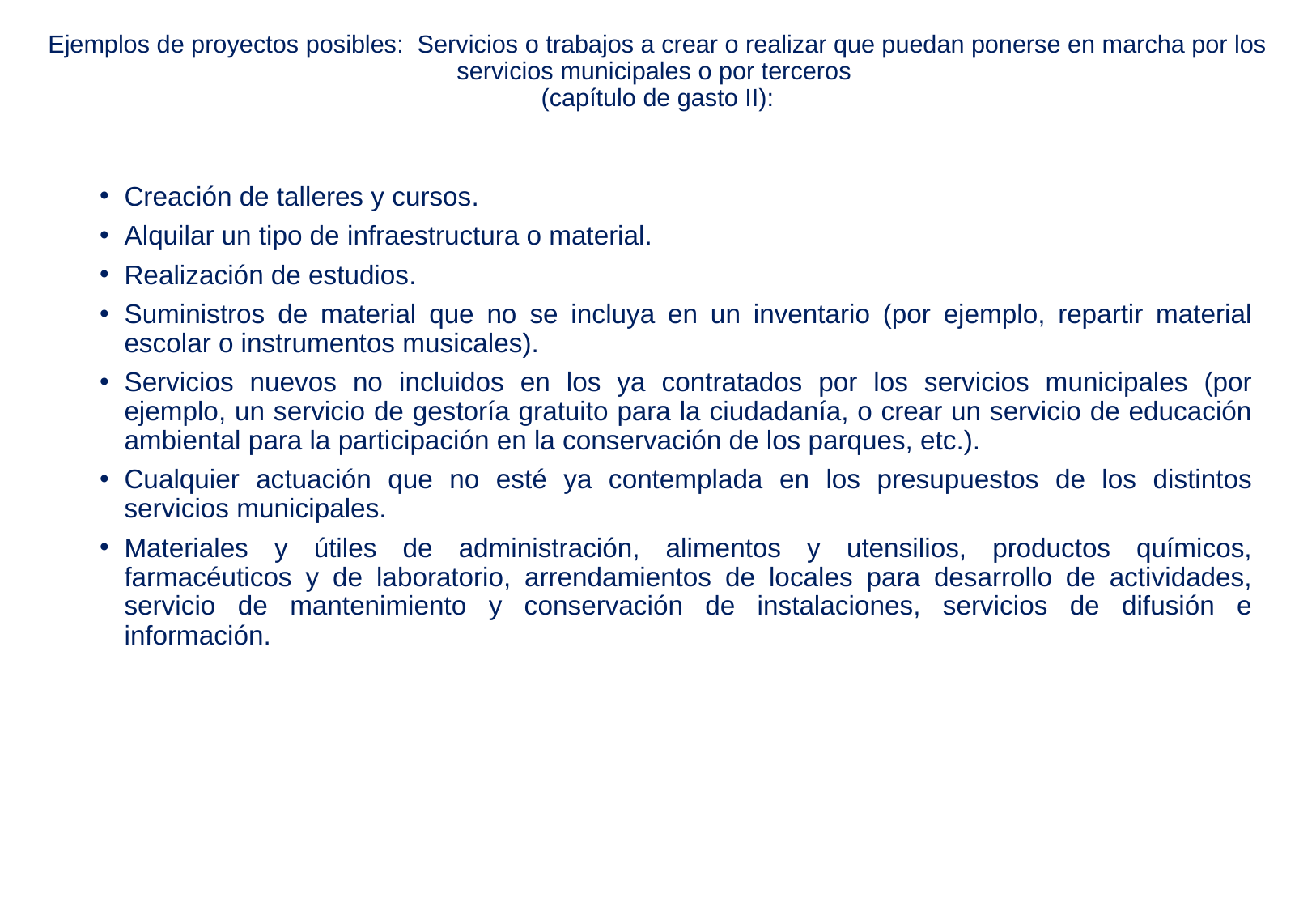

# Ejemplos de proyectos posibles:  Servicios o trabajos a crear o realizar que puedan ponerse en marcha por los servicios municipales o por terceros (capítulo de gasto II):

Creación de talleres y cursos.
Alquilar un tipo de infraestructura o material.
Realización de estudios.
Suministros de material que no se incluya en un inventario (por ejemplo, repartir material escolar o instrumentos musicales).
Servicios nuevos no incluidos en los ya contratados por los servicios municipales (por ejemplo, un servicio de gestoría gratuito para la ciudadanía, o crear un servicio de educación ambiental para la participación en la conservación de los parques, etc.).
Cualquier actuación que no esté ya contemplada en los presupuestos de los distintos servicios municipales.
Materiales y útiles de administración, alimentos y utensilios, productos químicos, farmacéuticos y de laboratorio, arrendamientos de locales para desarrollo de actividades, servicio de mantenimiento y conservación de instalaciones, servicios de difusión e información.
15